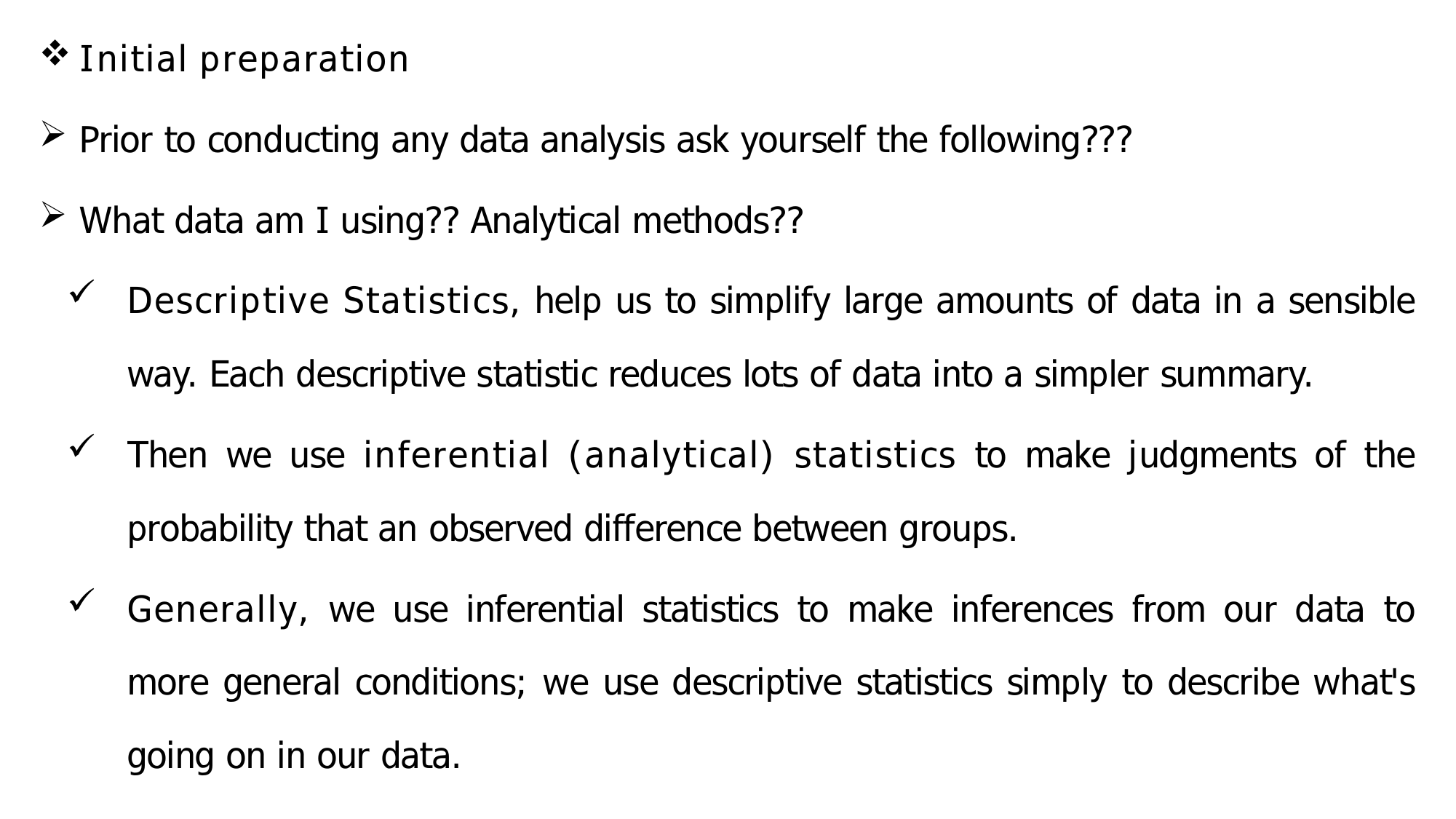

Initial preparation
Prior to conducting any data analysis ask yourself the following???
What data am I using?? Analytical methods??
Descriptive Statistics, help us to simplify large amounts of data in a sensible way. Each descriptive statistic reduces lots of data into a simpler summary.
Then we use inferential (analytical) statistics to make judgments of the probability that an observed difference between groups.
Generally, we use inferential statistics to make inferences from our data to more general conditions; we use descriptive statistics simply to describe what's going on in our data.